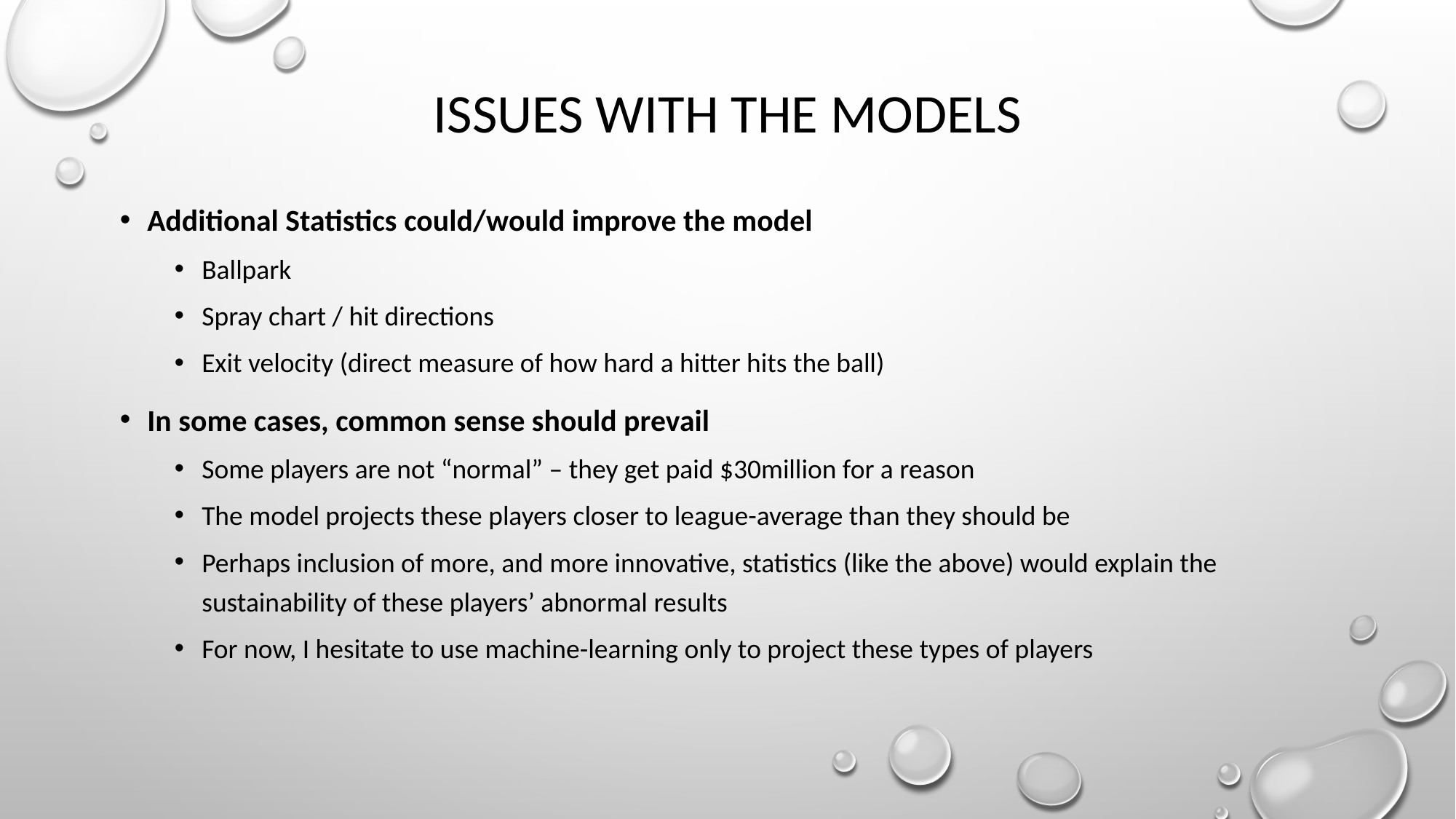

# Issues with the models
Additional Statistics could/would improve the model
Ballpark
Spray chart / hit directions
Exit velocity (direct measure of how hard a hitter hits the ball)
In some cases, common sense should prevail
Some players are not “normal” – they get paid $30million for a reason
The model projects these players closer to league-average than they should be
Perhaps inclusion of more, and more innovative, statistics (like the above) would explain the sustainability of these players’ abnormal results
For now, I hesitate to use machine-learning only to project these types of players